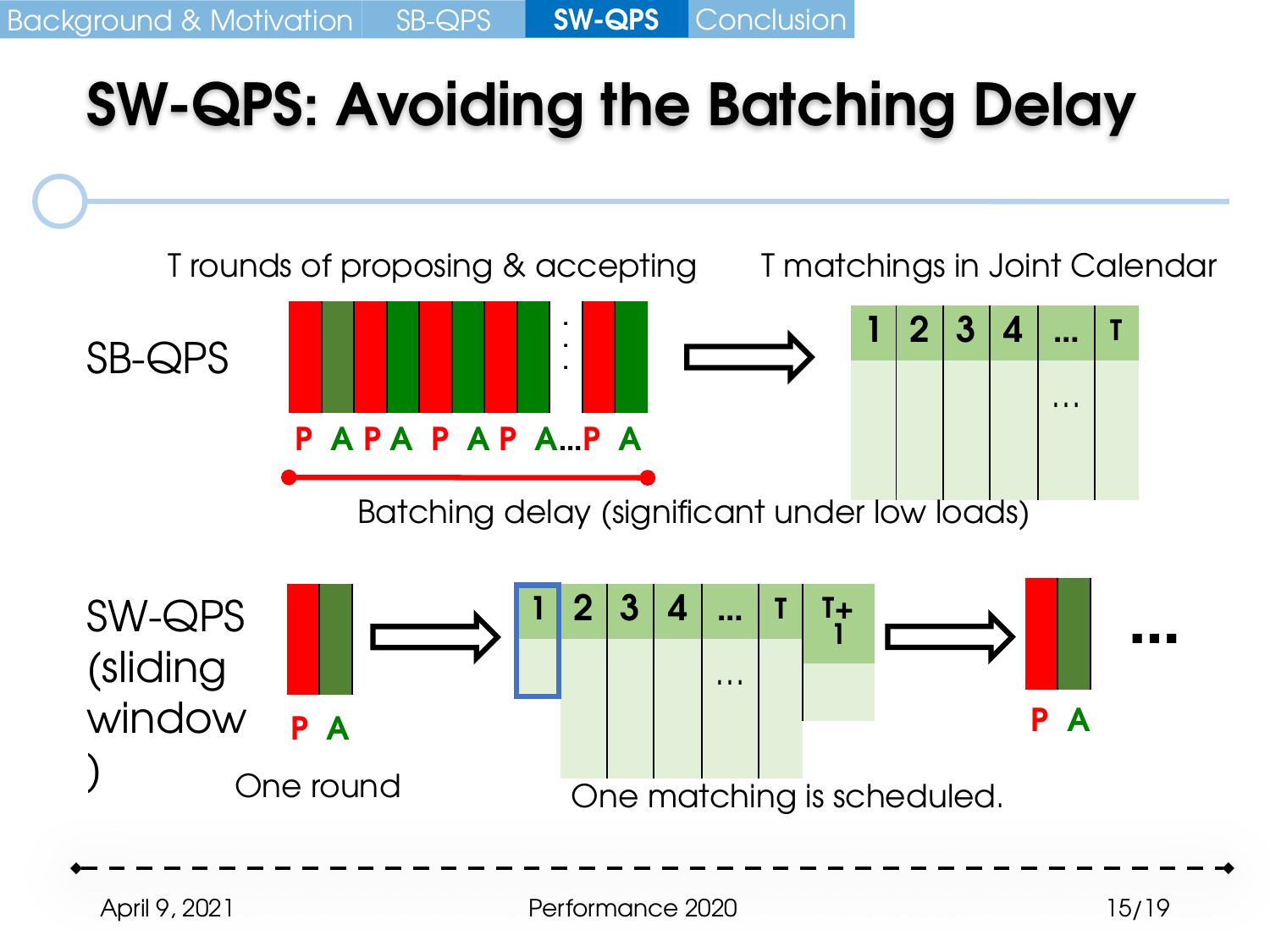

Conclusion
SW-QPS
Background & Motivation
SB-QPS
# SW-QPS: Avoiding the Batching Delay
T rounds of proposing & accepting
T matchings in Joint Calendar
|  |  |  |  |  |  |  |  | . . . |  |  |
| --- | --- | --- | --- | --- | --- | --- | --- | --- | --- | --- |
| 1 | 2 | 3 | 4 | … | T |
| --- | --- | --- | --- | --- | --- |
|  |  |  |  | … |  |
SB-QPS

P  A P A  P  A P  A…P  A
Batching delay (significant under low loads)
…

P  A
|  |  |
| --- | --- |
SW-QPS
(sliding window)

P  A
|  |  |
| --- | --- |
| 2 | 3 | 4 | … | T |
| --- | --- | --- | --- | --- |
|  |  |  | … |  |
| T+1 |
| --- |
|  |
| 1 |
| --- |
|  |

One round
One matching is scheduled.
April 9, 2021
Performance 2020
15/19